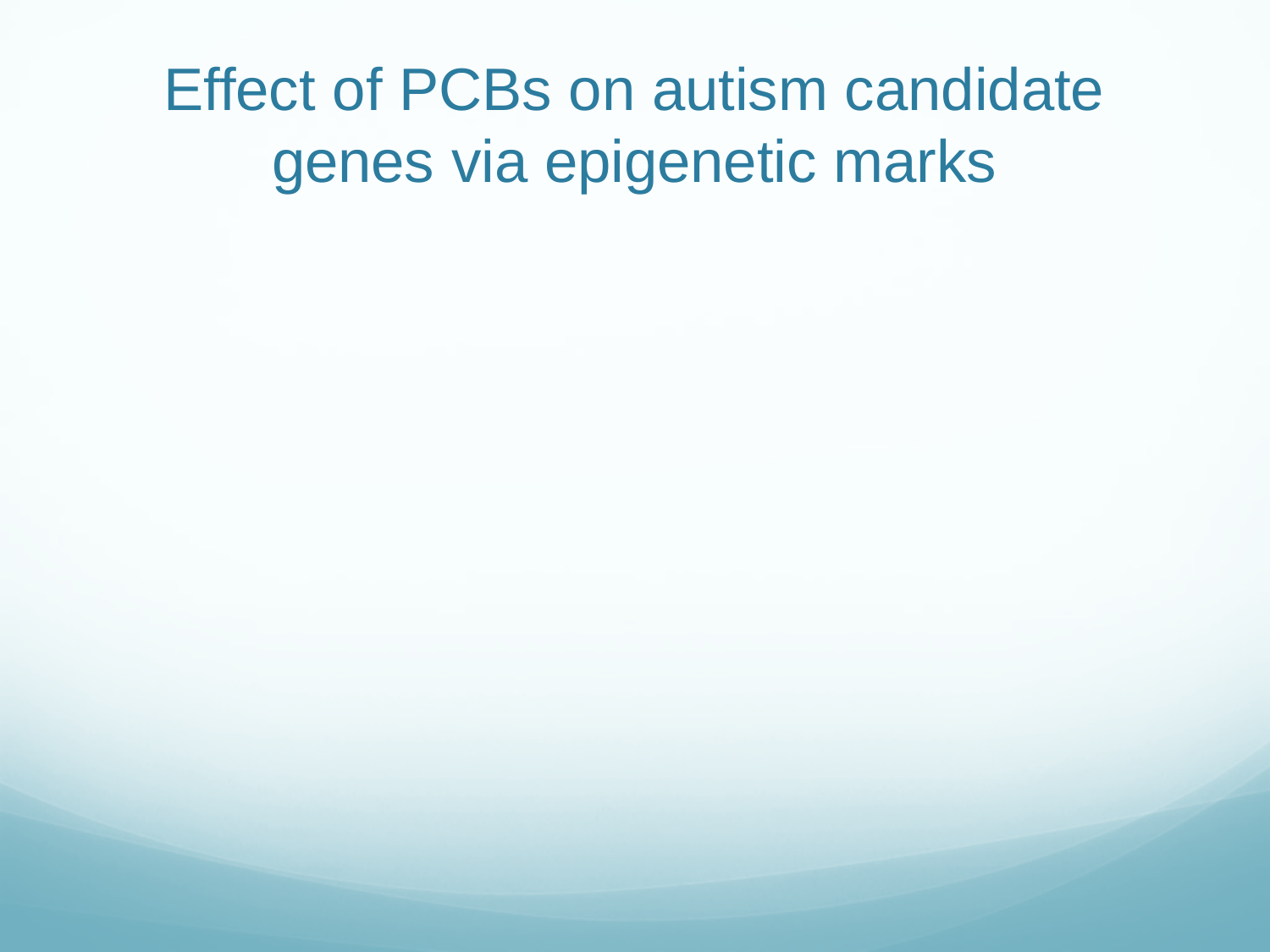

# Effect of PCBs on autism candidate genes via epigenetic marks